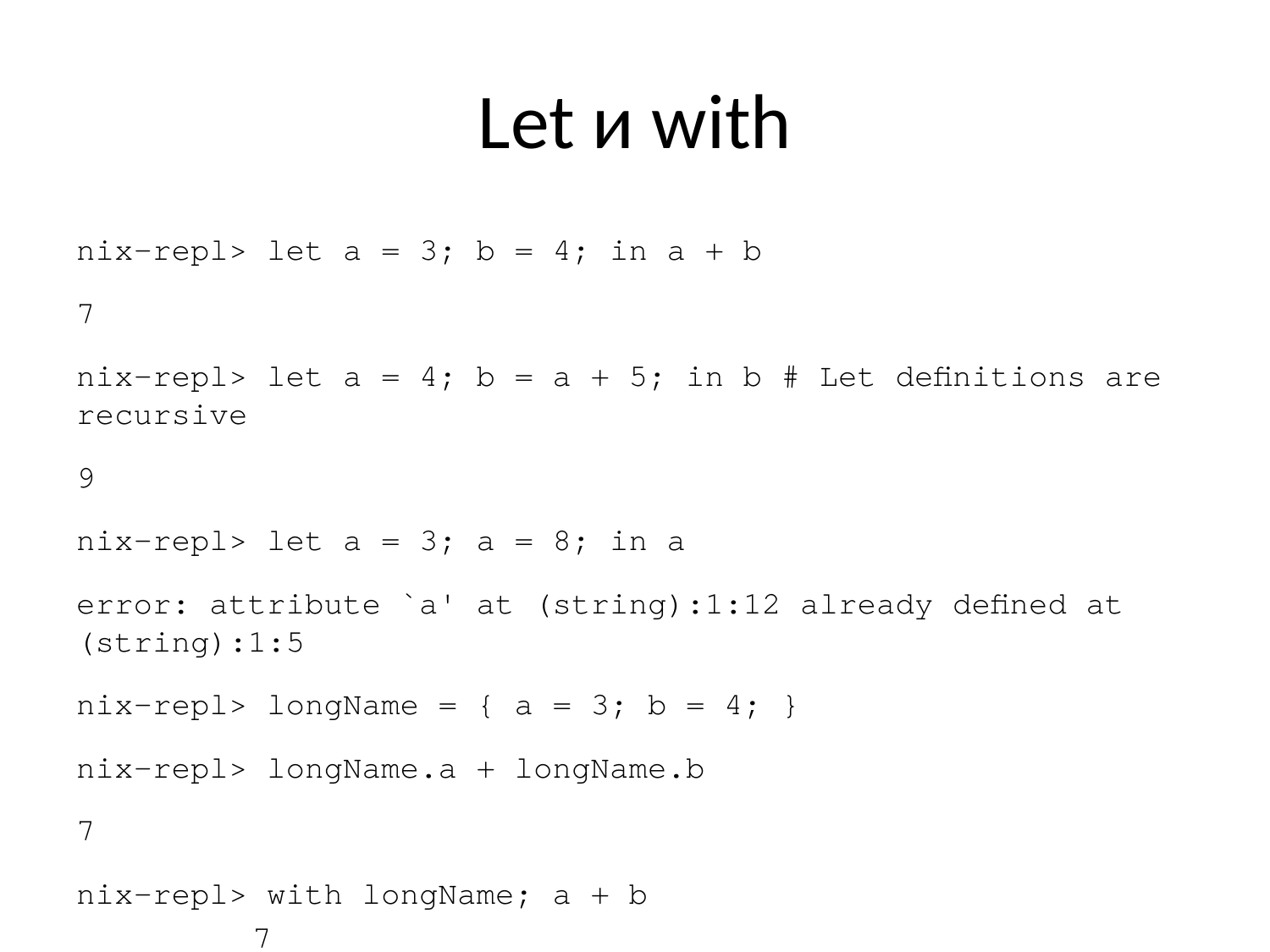

# Let и with
nix-repl> let a = 3; b = 4; in a + b
7
nix-repl> let a = 4; b = a + 5; in b # Let definitions are recursive
9
nix-repl> let a = 3; a = 8; in a
error: attribute `a' at (string):1:12 already defined at (string):1:5
nix-repl> longName = { a = 3; b = 4; }
nix-repl> longName.a + longName.b
7
nix-repl> with longName; a + b
7